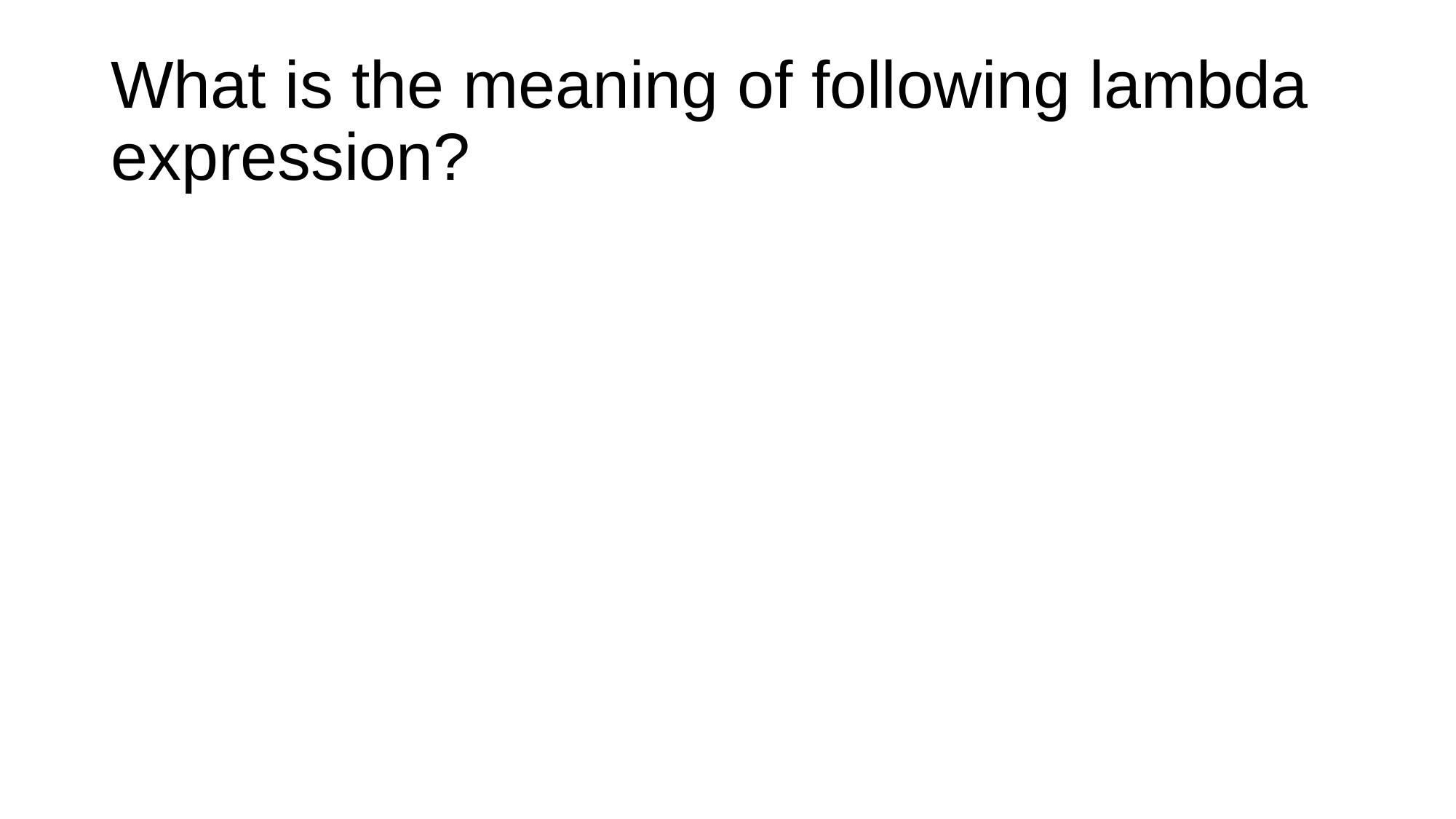

# What is the meaning of following lambda expression?